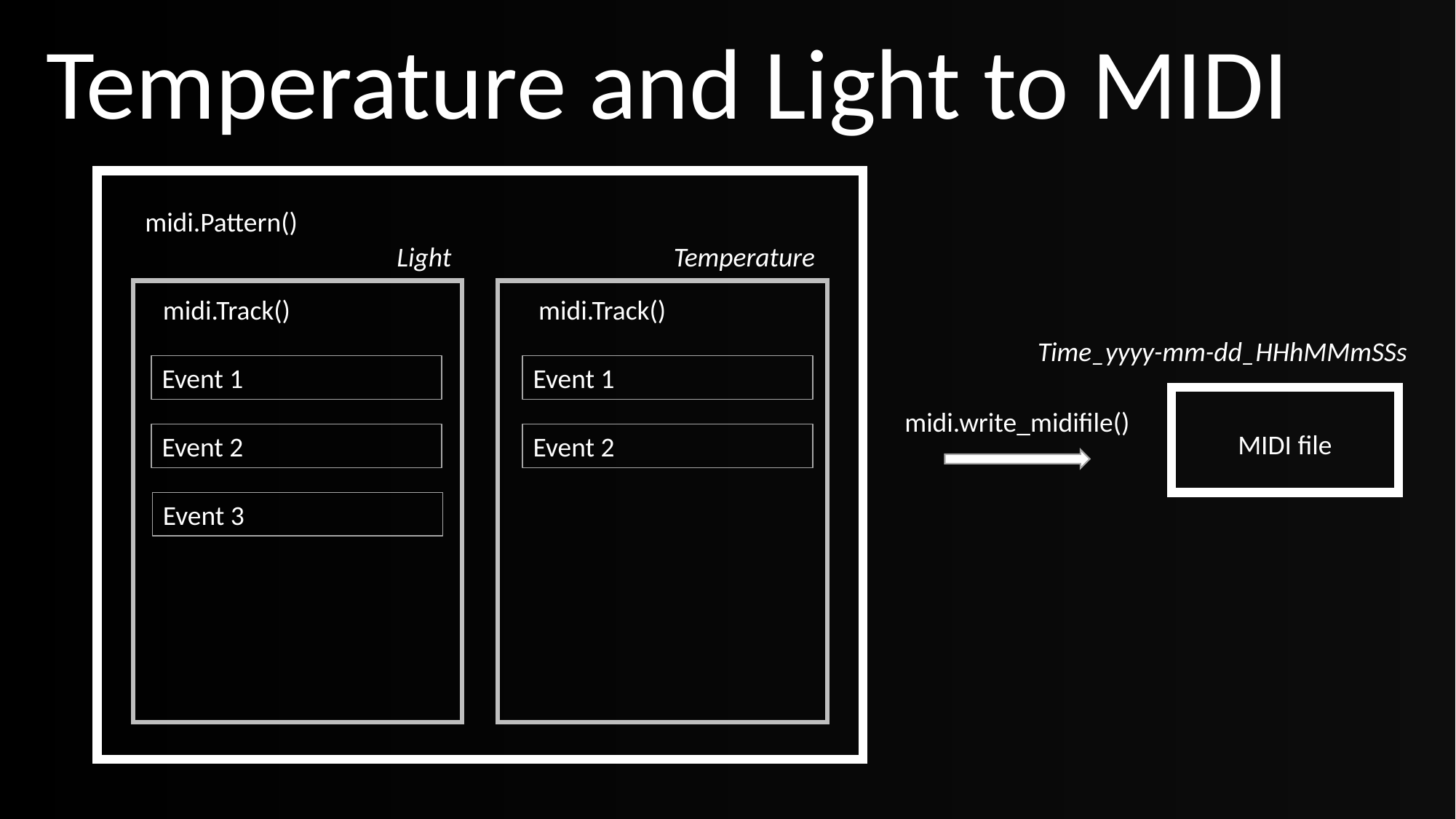

Temperature and Light to MIDI

midi.Pattern()
Light
Temperature

midi.Track()
midi.Track()
Time_yyyy-mm-dd_HHhMMmSSs
Event 1
Event 1

midi.write_midifile()
MIDI file
Event 2
Event 2

Event 3